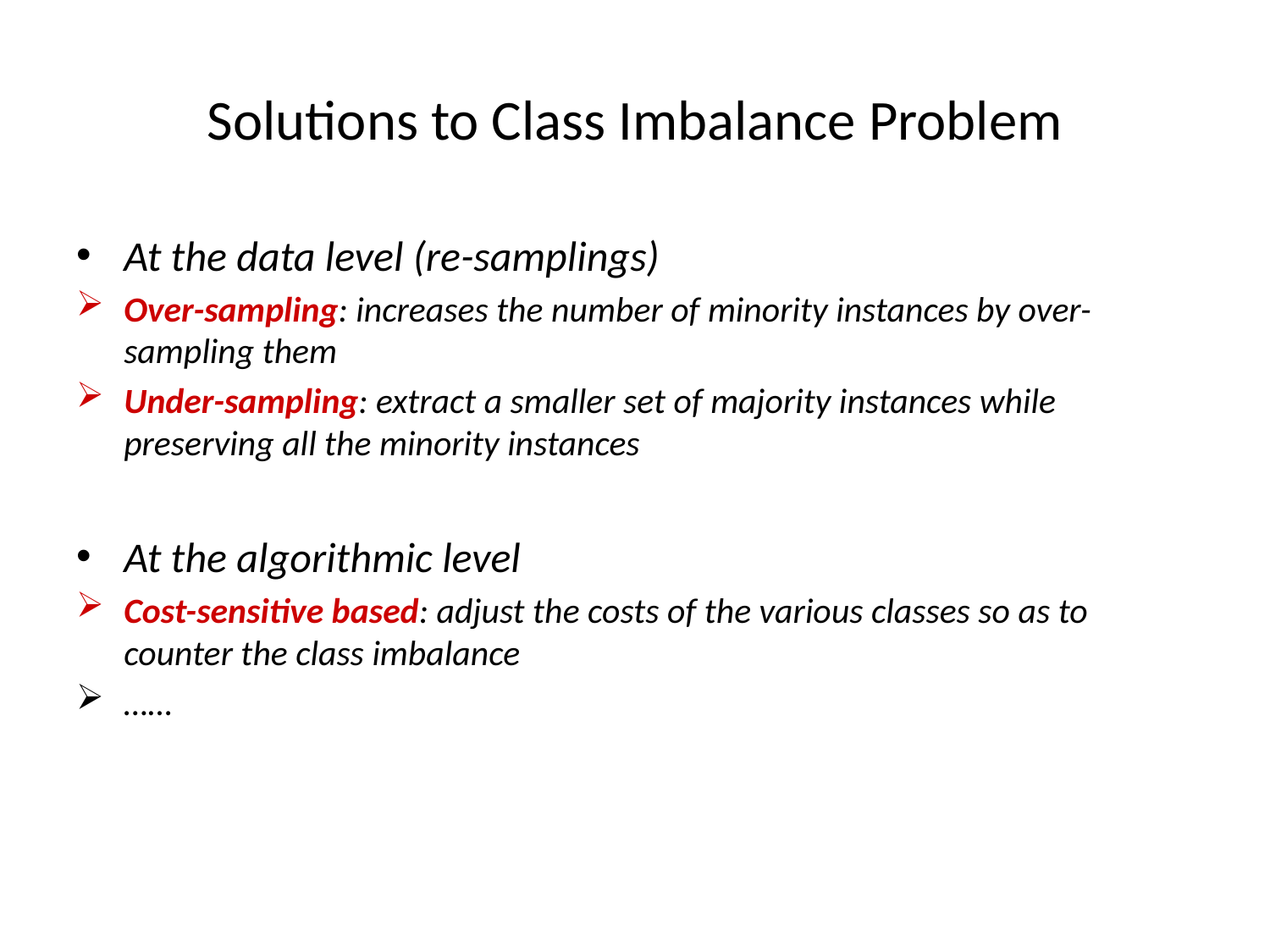

# Solutions to Class Imbalance Problem
At the data level (re-samplings)
Over-sampling: increases the number of minority instances by over-sampling them
Under-sampling: extract a smaller set of majority instances while preserving all the minority instances

At the algorithmic level
Cost-sensitive based: adjust the costs of the various classes so as to counter the class imbalance
……